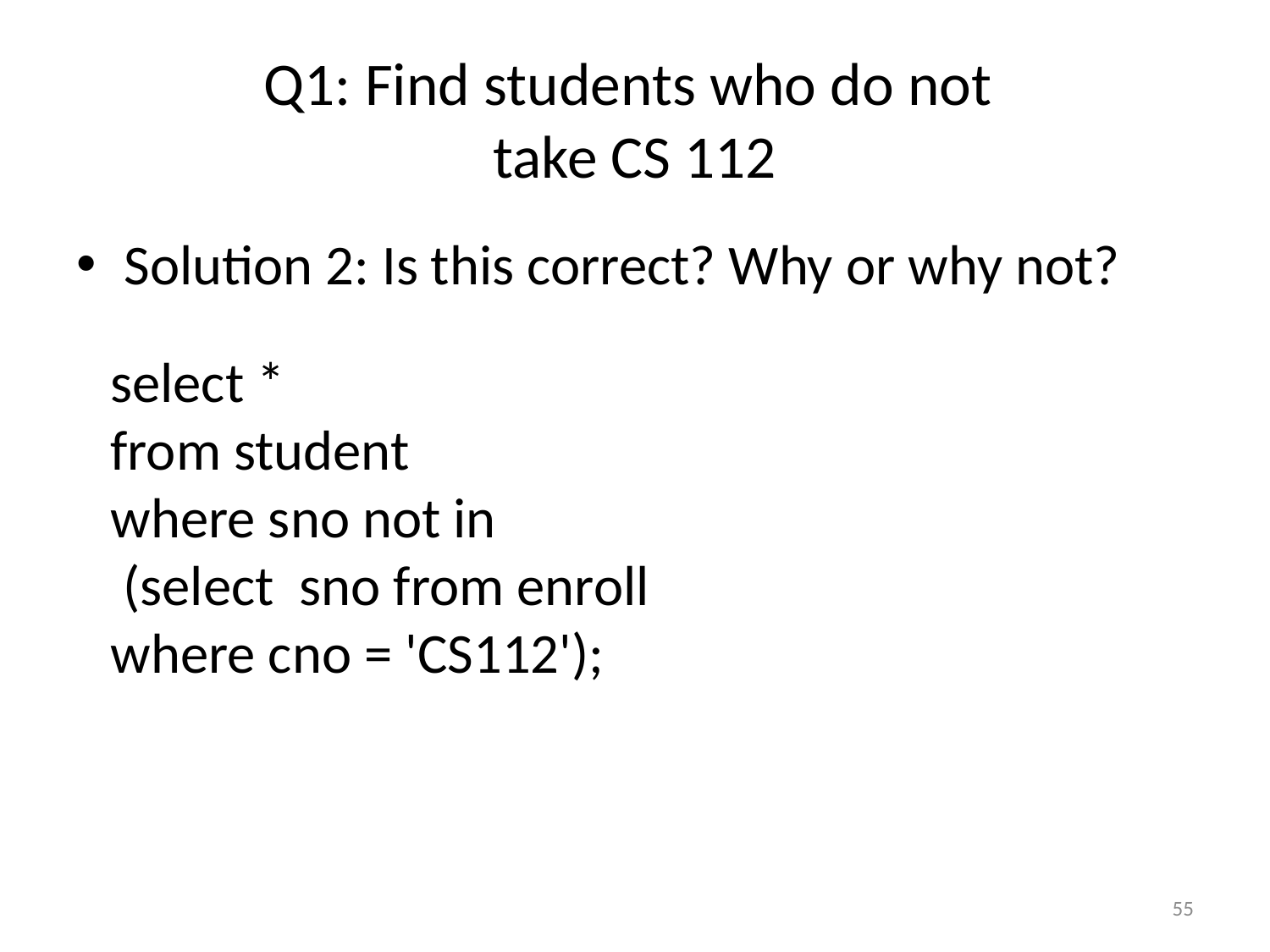

# Q1: Find students who do not take CS 112
Solution 2: Is this correct? Why or why not?

select *
from student
where sno not in
 (select  sno from enroll
where cno = 'CS112');
55